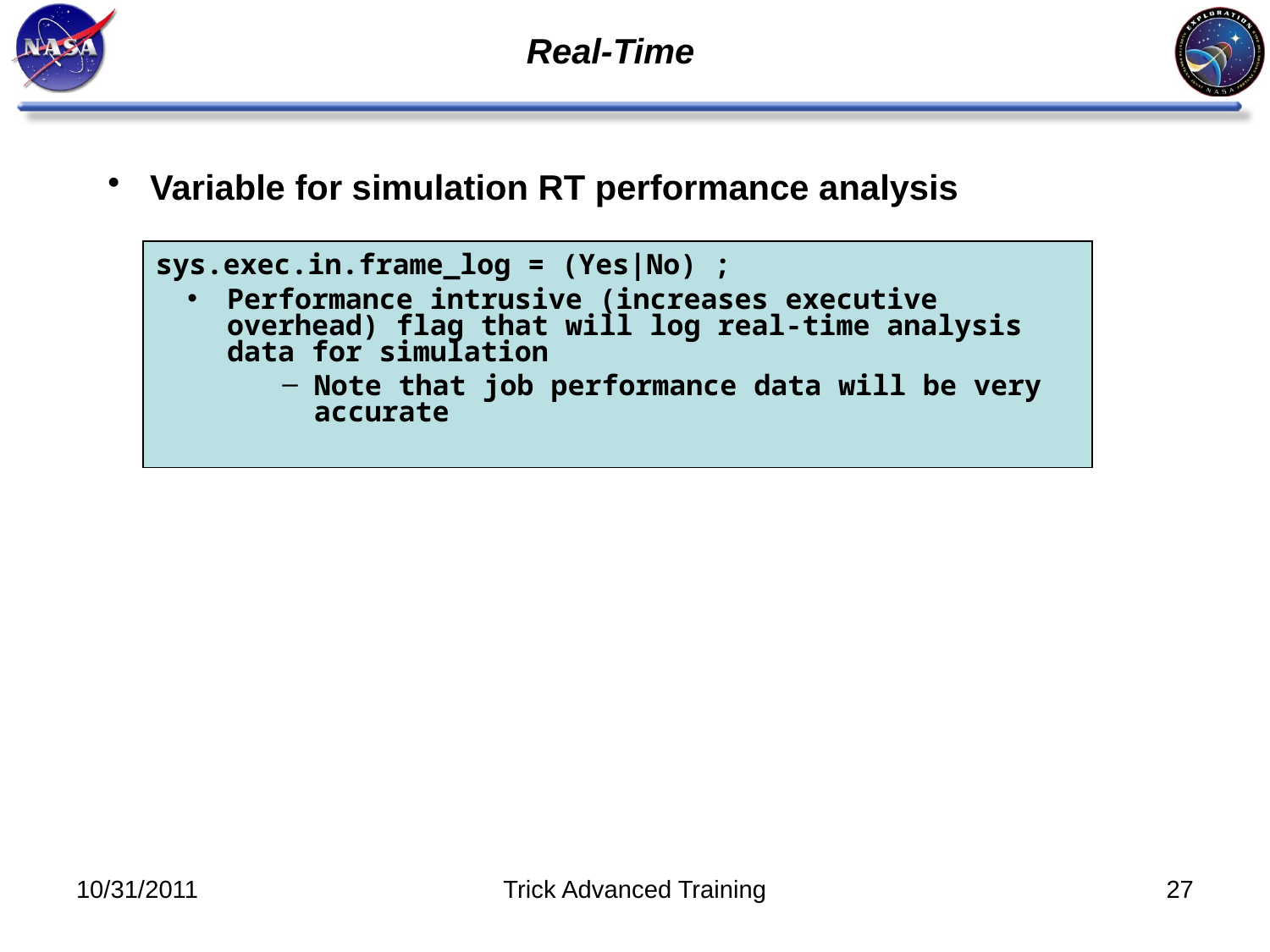

Real-Time
# Variable for simulation RT performance analysis
sys.exec.in.frame_log = (Yes|No) ;
Performance intrusive (increases executive overhead) flag that will log real-time analysis data for simulation
Note that job performance data will be very accurate

10/31/2011
Trick Advanced Training
27